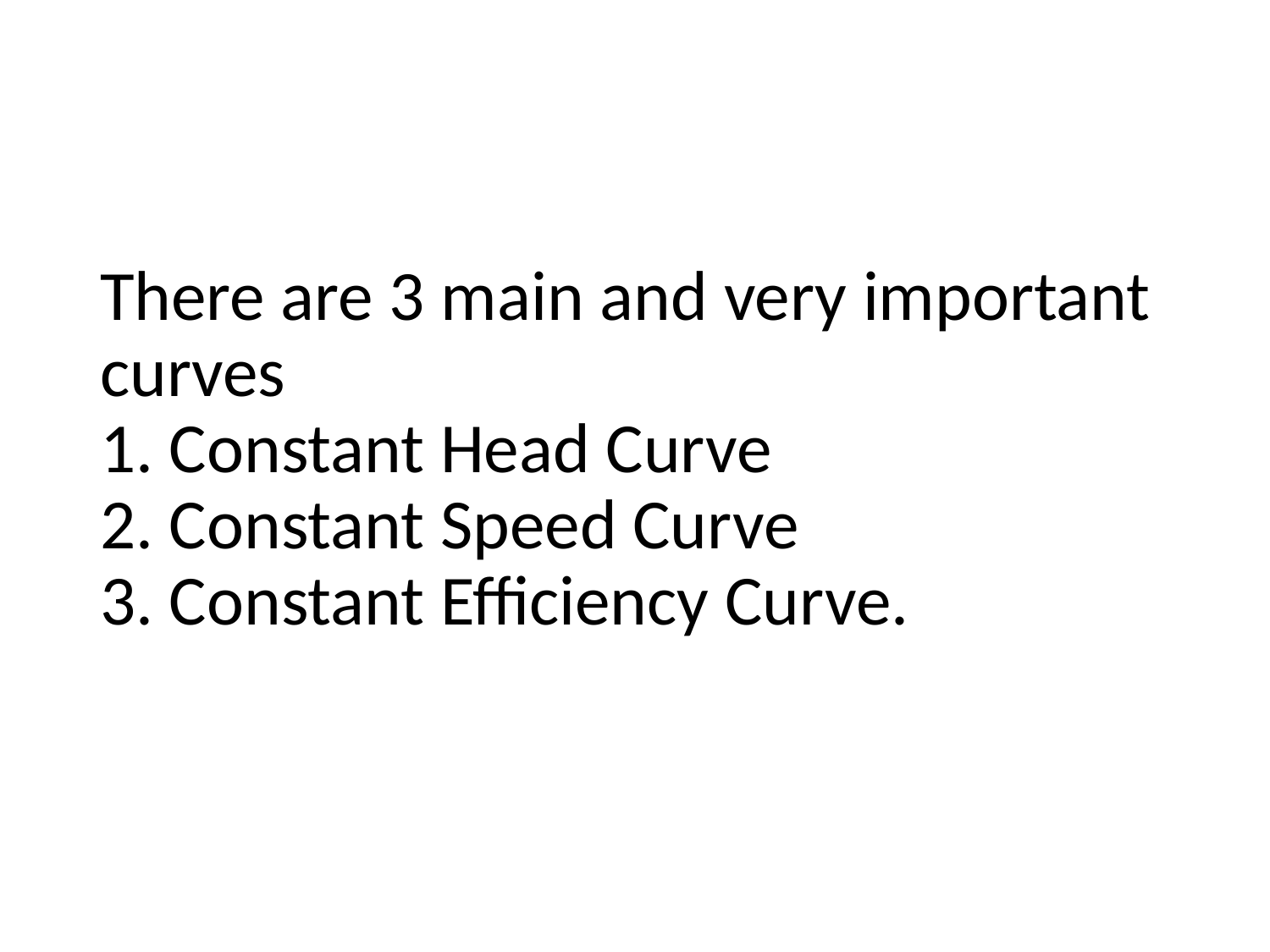

#
There are 3 main and very important curves 
1. Constant Head Curve
2. Constant Speed Curve
3. Constant Efficiency Curve.